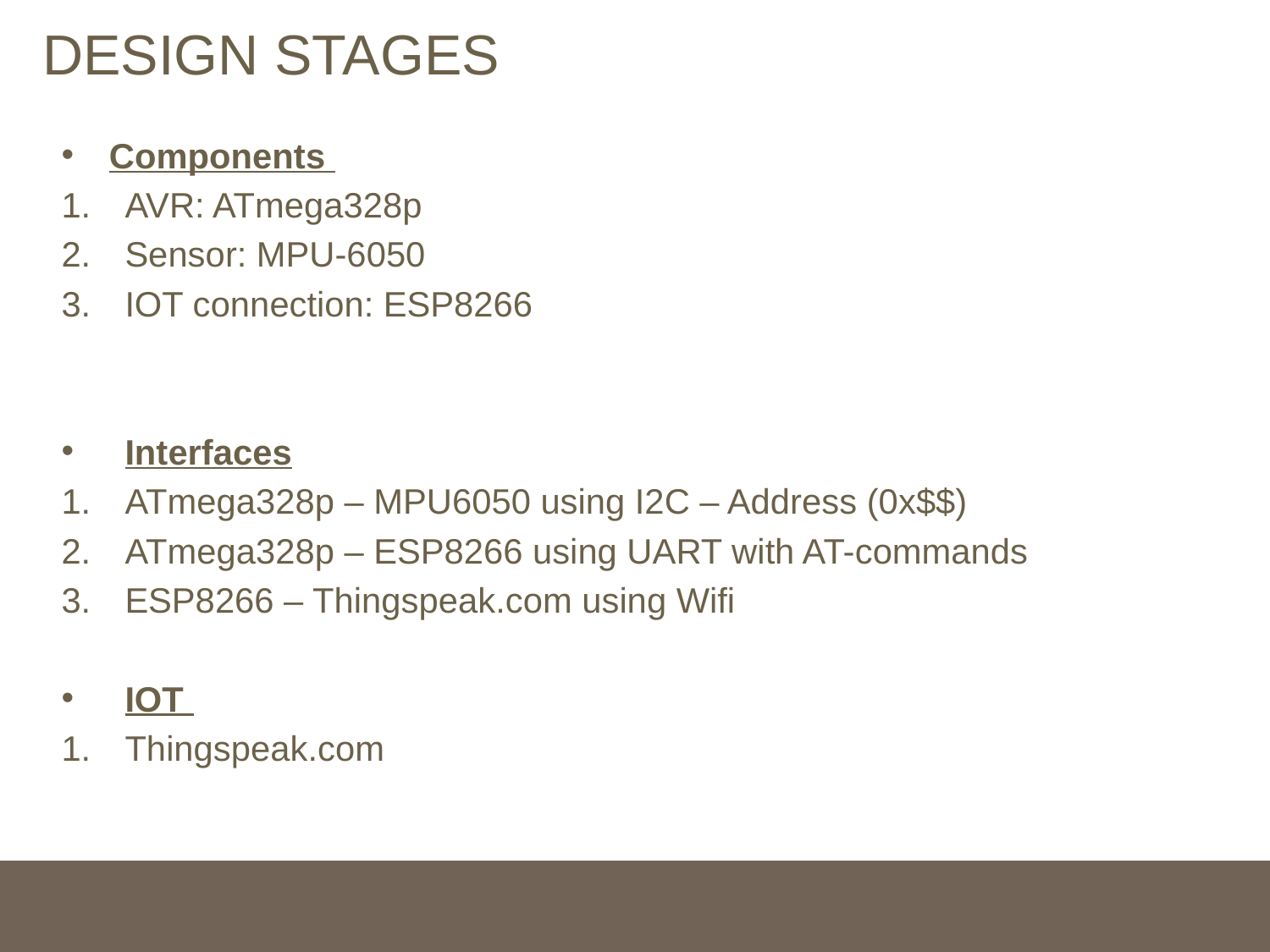

# DESIGN STAGES
Components
AVR: ATmega328p
Sensor: MPU-6050
IOT connection: ESP8266

Interfaces
ATmega328p – MPU6050 using I2C – Address (0x$$)
ATmega328p – ESP8266 using UART with AT-commands
ESP8266 – Thingspeak.com using Wifi

IOT
Thingspeak.com